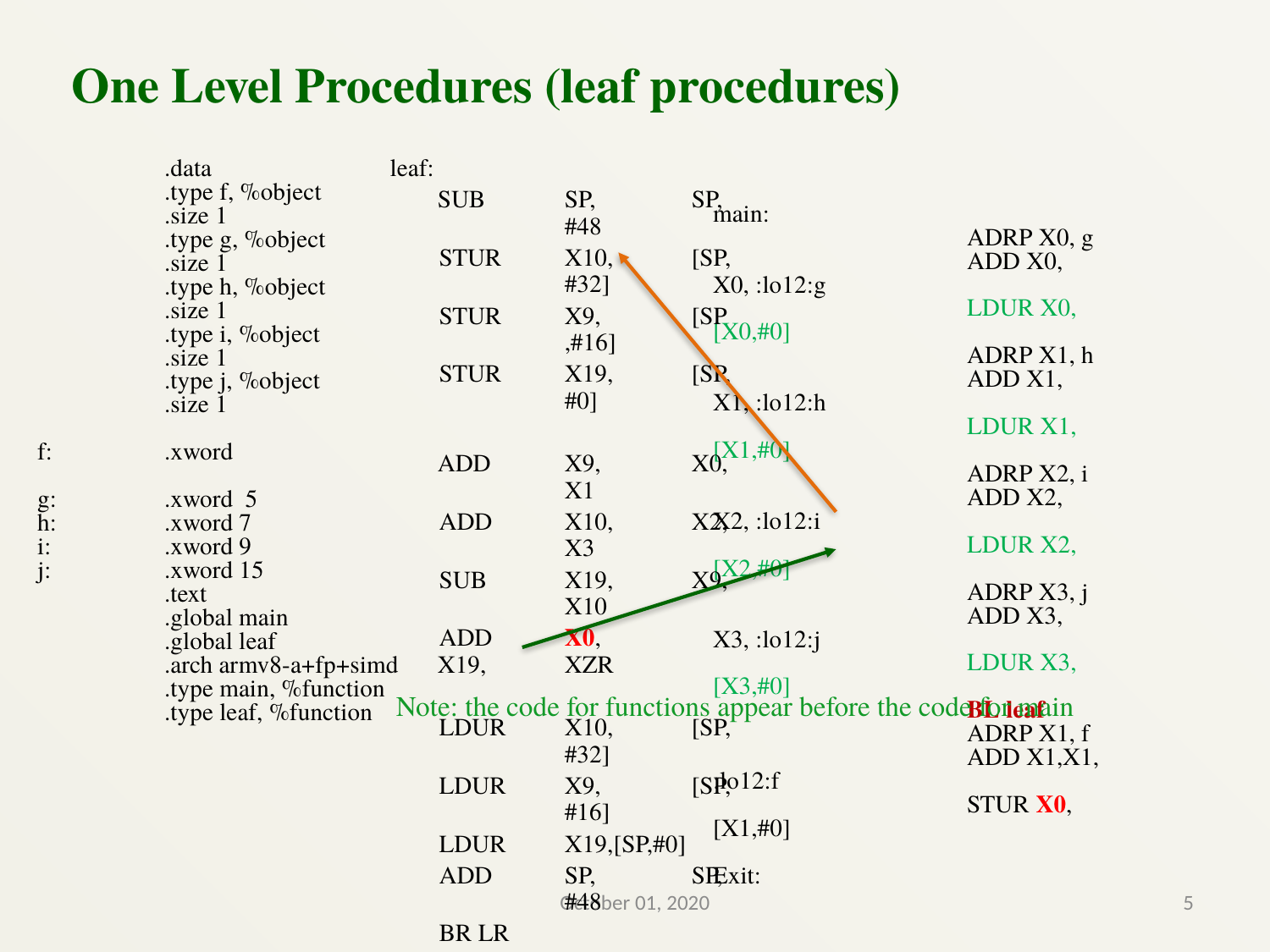

One Level Procedures (leaf procedures)

	.data
	.type f, %object
	.size 1
	.type g, %object
	.size 1
	.type h, %object
	.size 1
	.type i, %object
	.size 1
	.type j, %object
	.size 1

f:	.xword

g:	.xword  5
h:	.xword 7
i:	.xword 9
j:	.xword 15
	.text
	.global main
	.global leaf
	.arch armv8-a+fp+simd
	.type main, %function
	.type leaf, %function

leaf:
	SUB	SP, 	SP,	#48
        STUR	X10,	[SP,	#32]
        STUR	X9,	[SP	,#16]
        STUR	X19,	[SP,	#0]

	ADD	X9,	X0,	X1
        ADD	X10,	X2,	X3
        SUB	X19,	X9,	X10
        ADD	X0,	X19,	XZR

        LDUR	X10,	[SP,	#32]
        LDUR	X9,	[SP,	#16]
        LDUR	X19,[SP,#0]
        ADD	SP,	SP,	#48
        BR LR

main:
		ADRP X0, g
		ADD X0, X0, :lo12:g
		LDUR X0, [X0,#0]
		ADRP X1, h
		ADD X1, X1, :lo12:h
		LDUR X1, [X1,#0]
		ADRP X2, i
		ADD X2, X2, :lo12:i
		LDUR X2, [X2,#0]
		ADRP X3, j
		ADD X3, X3, :lo12:j
		LDUR X3, [X3,#0]
		BL leaf
		ADRP X1, f
		ADD X1,X1, :lo12:f
		STUR X0, [X1,#0]

Exit:

Note: the code for functions appear before the code for main
October 01, 2020
5